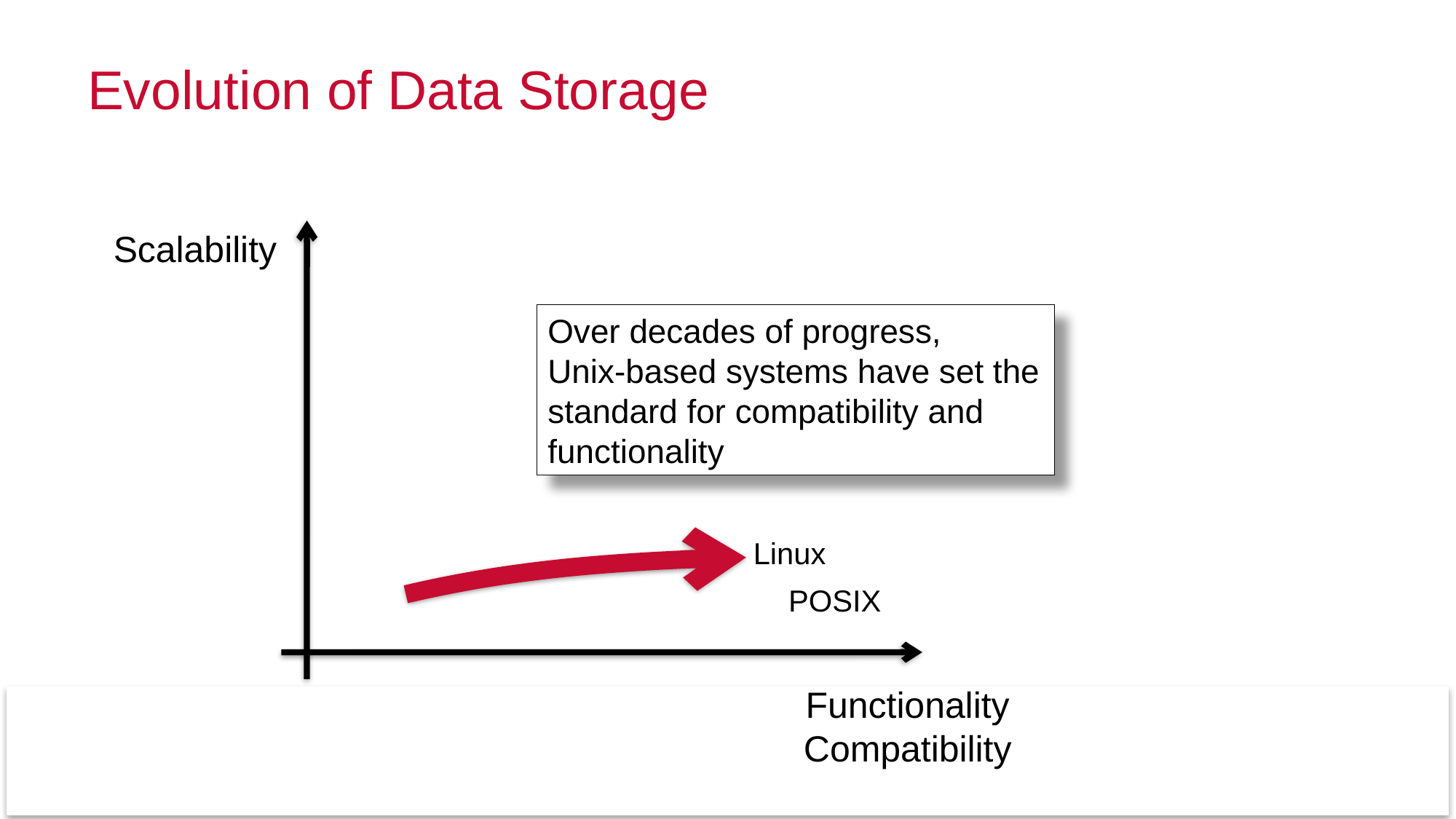

# Evolution of Data Storage

Scalability
Over decades of progress,
Unix-based systems have set the standard for compatibility and functionality

Linux

POSIX
Functionality
Compatibility